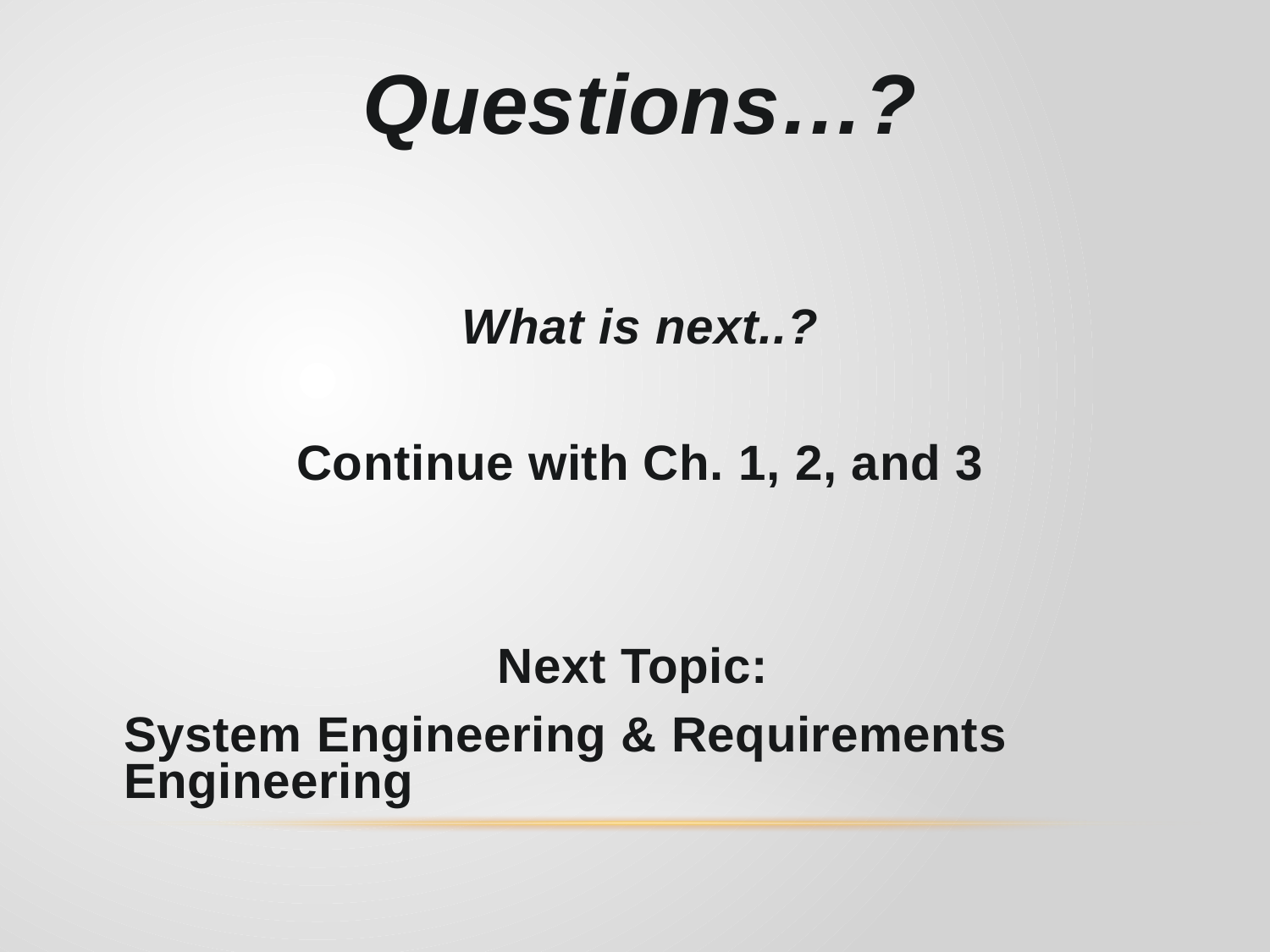

Questions…?

What is next..?

Continue with Ch. 1, 2, and 3

Next Topic:
	System Engineering & Requirements Engineering